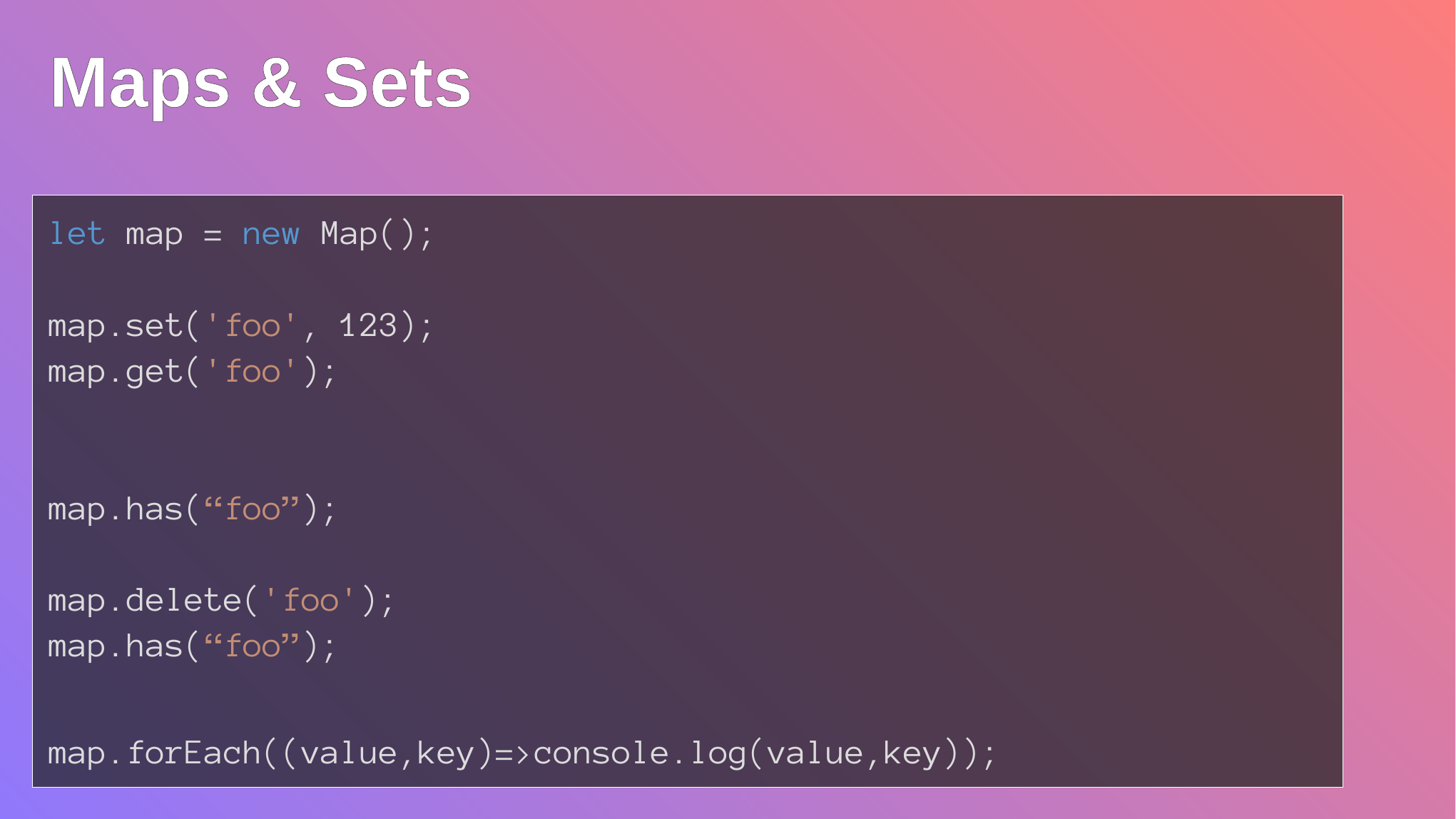

# Maps & Sets
let map = new Map();

map.set('foo', 123);
map.get('foo');

map.has(“foo”);

map.delete('foo');
map.has(“foo”);

map.forEach((value,key)=>console.log(value,key));